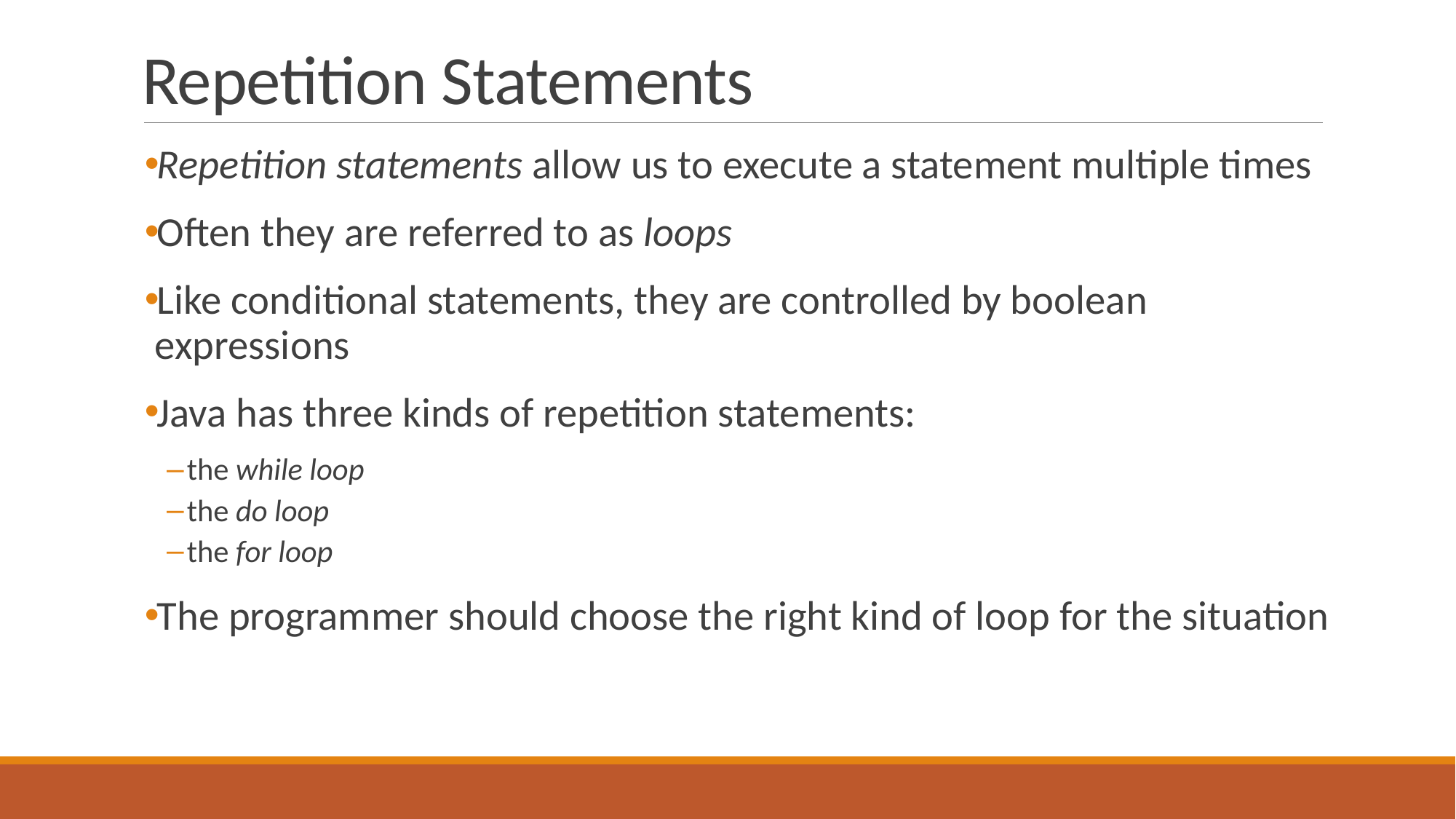

# Repetition Statements
Repetition statements allow us to execute a statement multiple times
Often they are referred to as loops
Like conditional statements, they are controlled by boolean expressions
Java has three kinds of repetition statements:
the while loop
the do loop
the for loop
The programmer should choose the right kind of loop for the situation
24